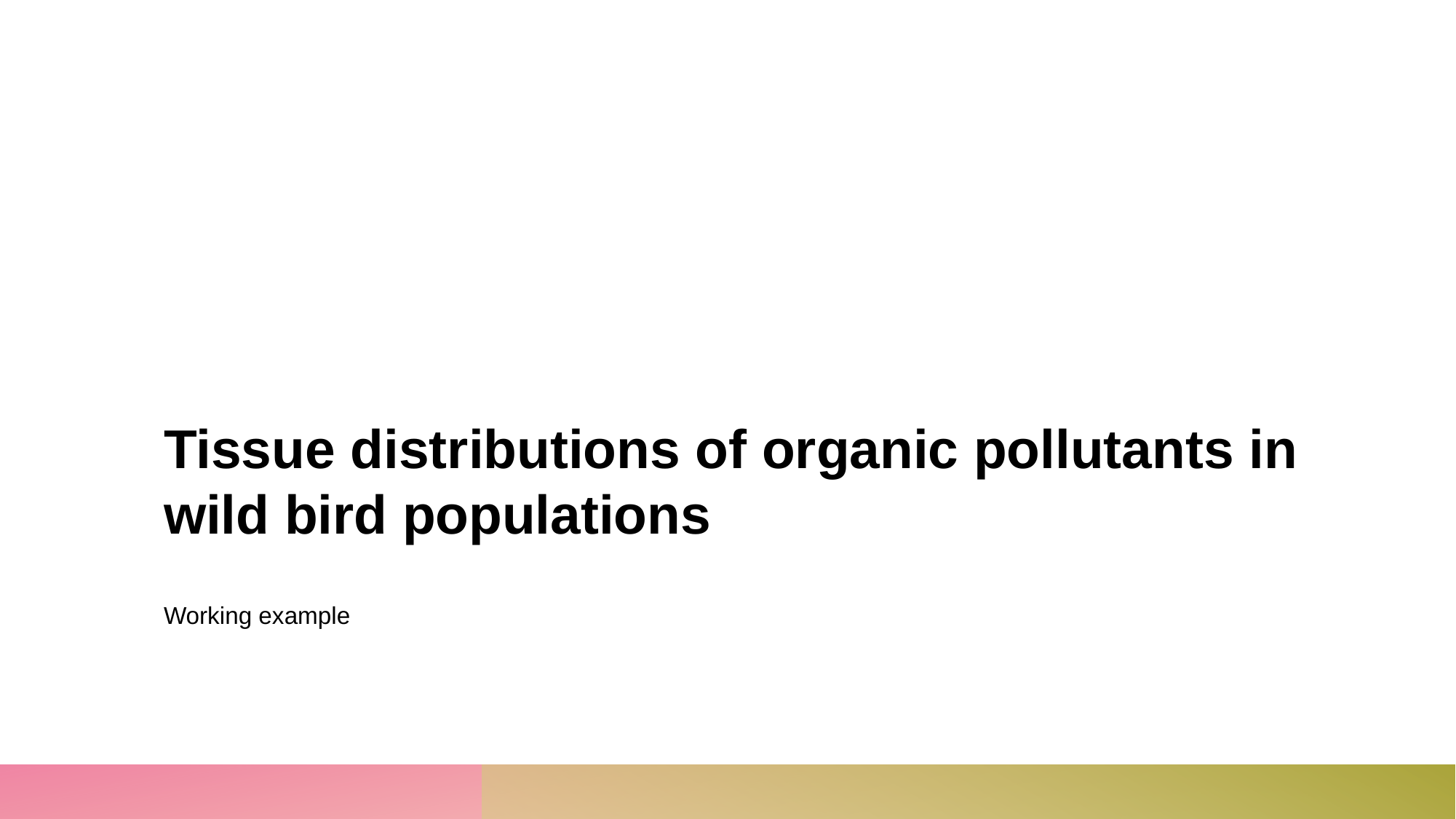

# Tissue distributions of organic pollutants in wild bird populations
Working example